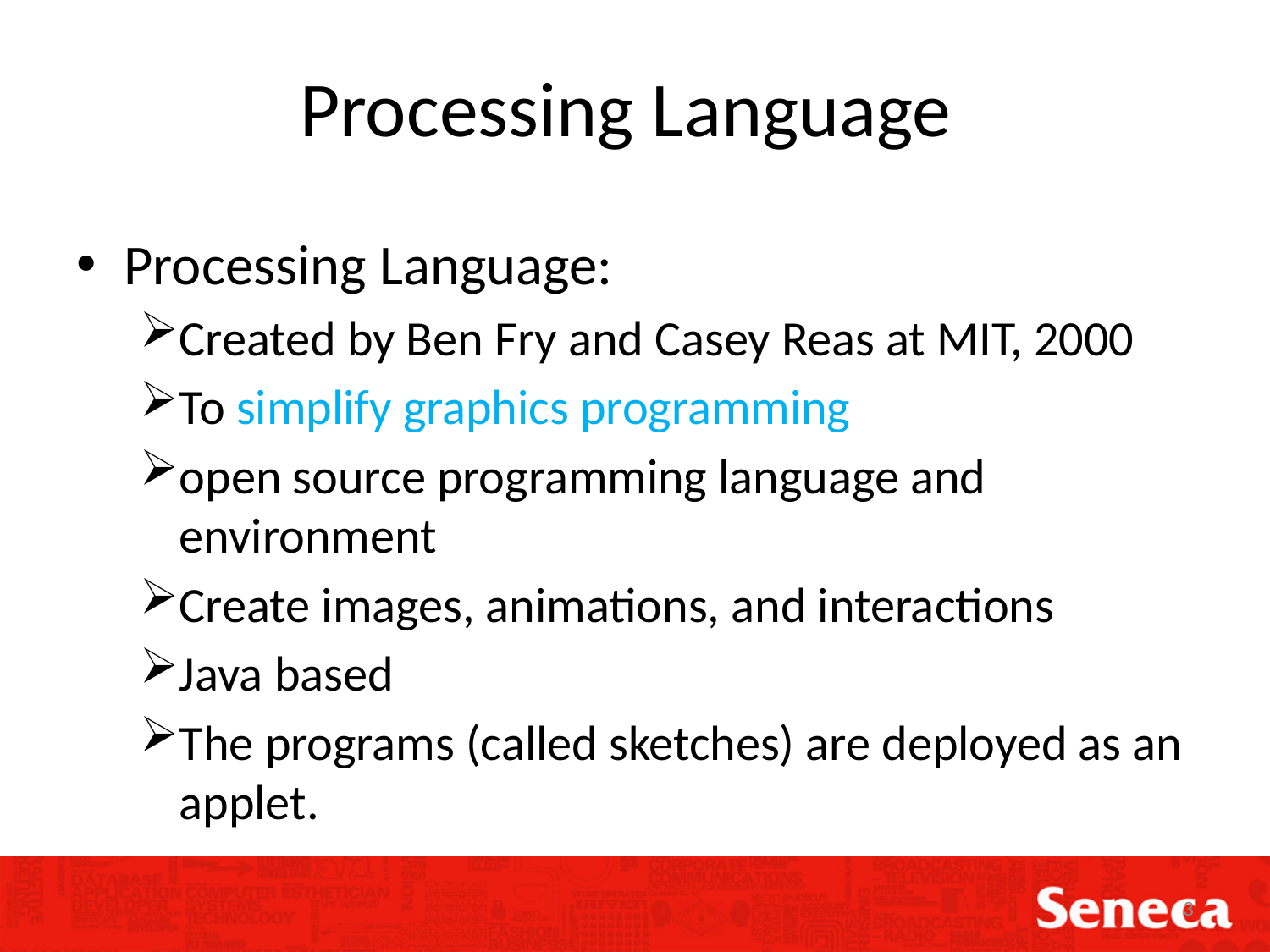

# Processing Language
Processing Language:
Created by Ben Fry and Casey Reas at MIT, 2000
To simplify graphics programming
open source programming language and environment
Create images, animations, and interactions
Java based
The programs (called sketches) are deployed as an applet.

3